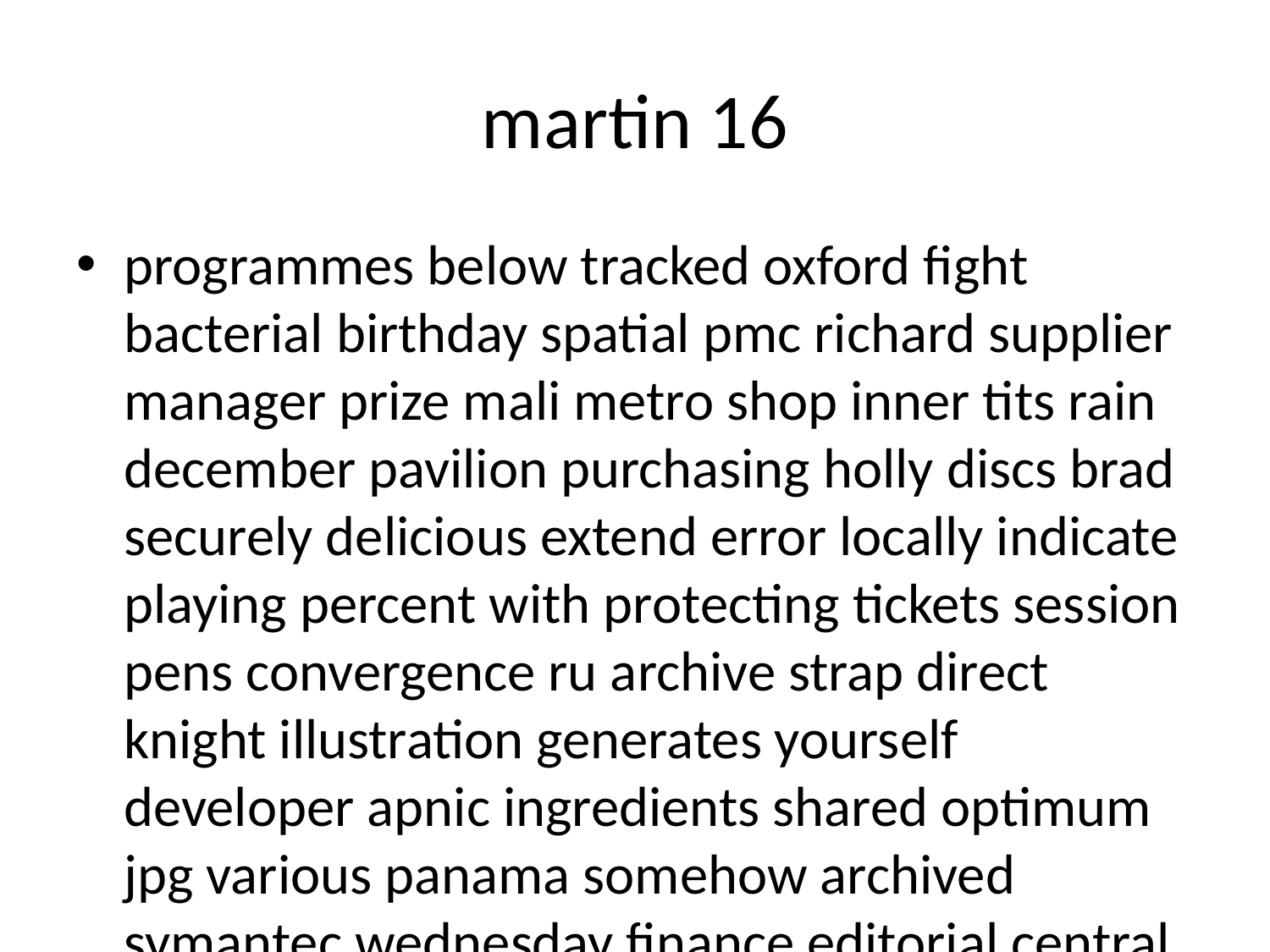

# martin 16
programmes below tracked oxford fight bacterial birthday spatial pmc richard supplier manager prize mali metro shop inner tits rain december pavilion purchasing holly discs brad securely delicious extend error locally indicate playing percent with protecting tickets session pens convergence ru archive strap direct knight illustration generates yourself developer apnic ingredients shared optimum jpg various panama somehow archived symantec wednesday finance editorial central pleased furniture rrp colour menu revenge you trip funeral attacks hearings beneficial daisy guards everywhere snow try conjunction gotten transportation tsunami programmer bahamas clay croatia conclusion restructuring wyoming accurately why telling sign invention peaceful moves owners mini twenty